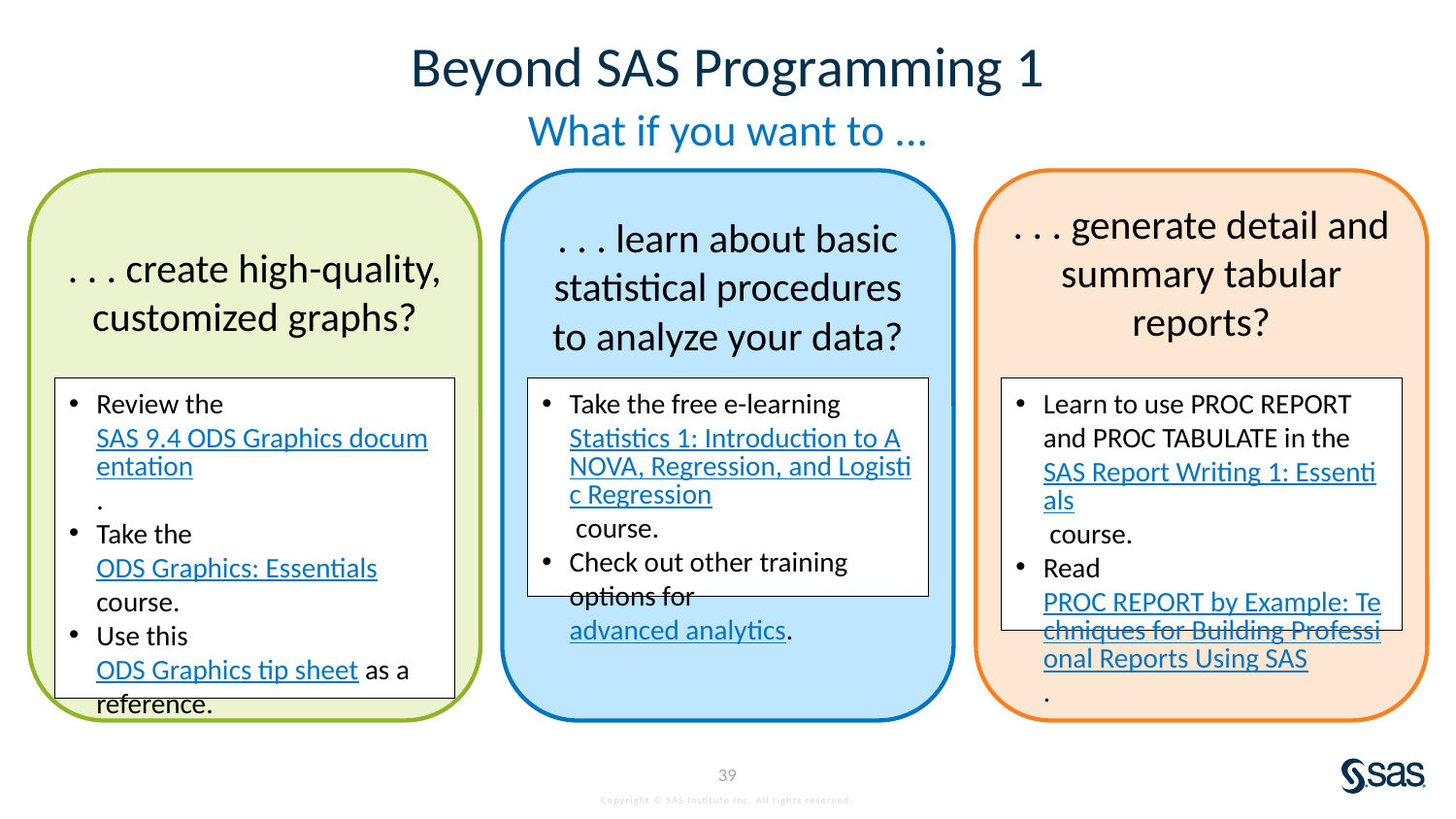

# Beyond SAS Programming 1
What if you want to ...
. . . learn about basic statistical procedures to analyze your data?

. . . generate detail and summary tabular reports?

. . . create high-quality, customized graphs?

Review the SAS 9.4 ODS Graphics documentation.
Take the ODS Graphics: Essentials course.
Use this ODS Graphics tip sheet as a reference.
Take the free e-learning Statistics 1: Introduction to ANOVA, Regression, and Logistic Regression course.
Check out other training options for advanced analytics.
Learn to use PROC REPORT and PROC TABULATE in the SAS Report Writing 1: Essentials course.
Read PROC REPORT by Example: Techniques for Building Professional Reports Using SAS.